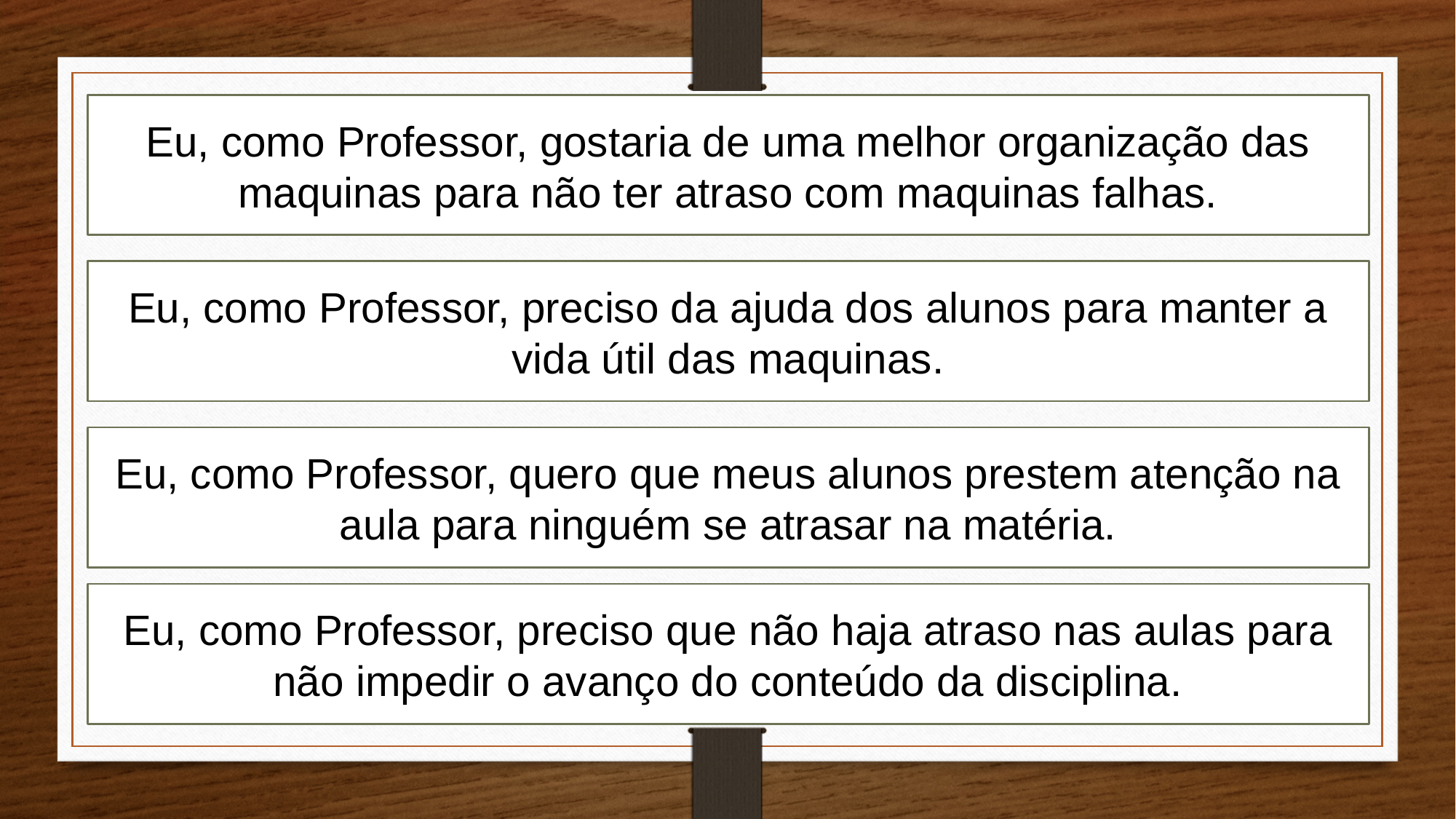

Eu, como Professor, gostaria de uma melhor organização das maquinas para não ter atraso com maquinas falhas.
Eu, como Professor, preciso da ajuda dos alunos para manter a vida útil das maquinas.
Eu, como Professor, quero que meus alunos prestem atenção na aula para ninguém se atrasar na matéria.
Eu, como Professor, preciso que não haja atraso nas aulas para não impedir o avanço do conteúdo da disciplina.